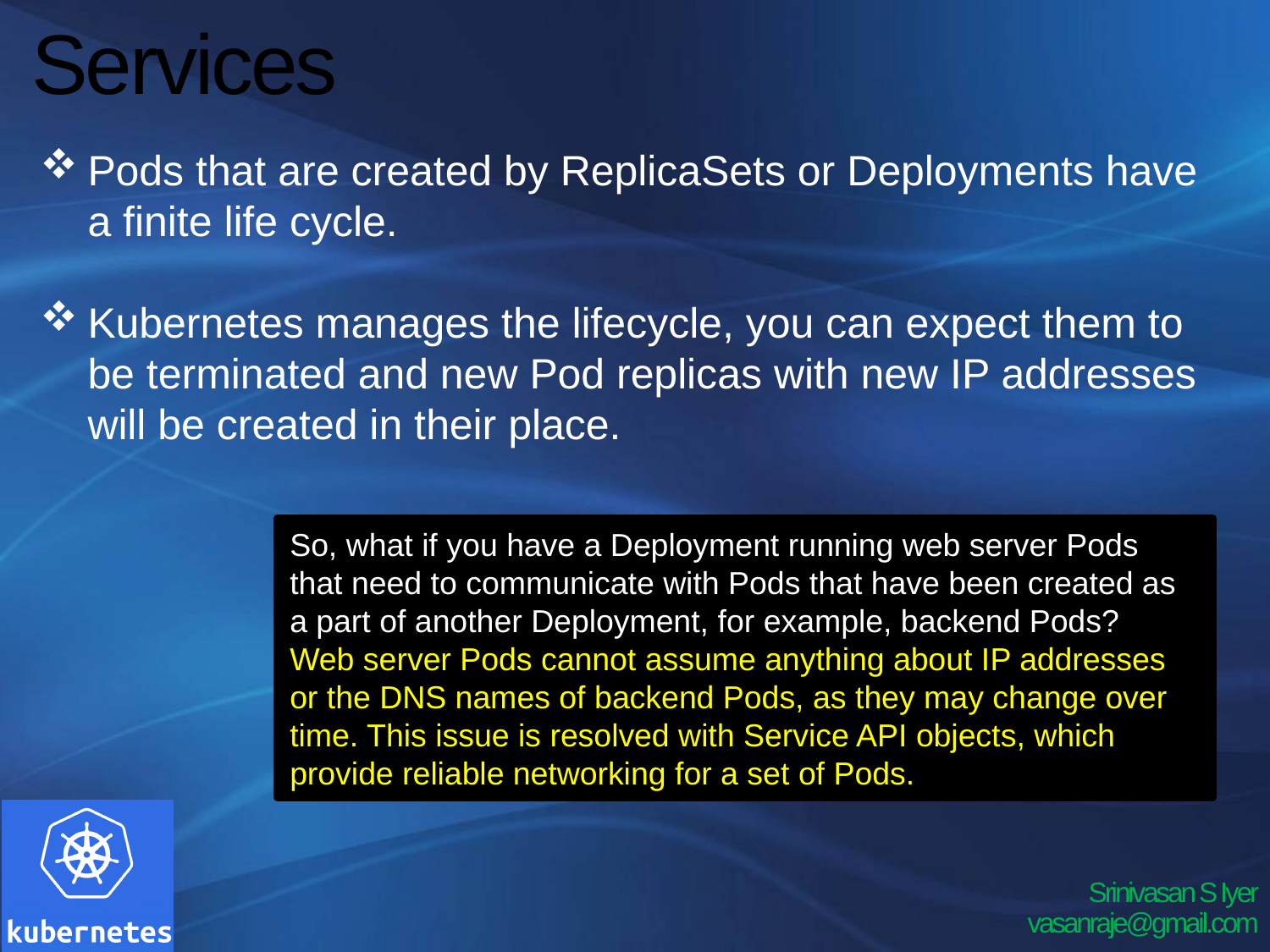

# Services
Pods that are created by ReplicaSets or Deployments have a finite life cycle.

Kubernetes manages the lifecycle, you can expect them to be terminated and new Pod replicas with new IP addresses will be created in their place.
So, what if you have a Deployment running web server Pods that need to communicate with Pods that have been created as a part of another Deployment, for example, backend Pods?
Web server Pods cannot assume anything about IP addresses
or the DNS names of backend Pods, as they may change over time. This issue is resolved with Service API objects, which provide reliable networking for a set of Pods.